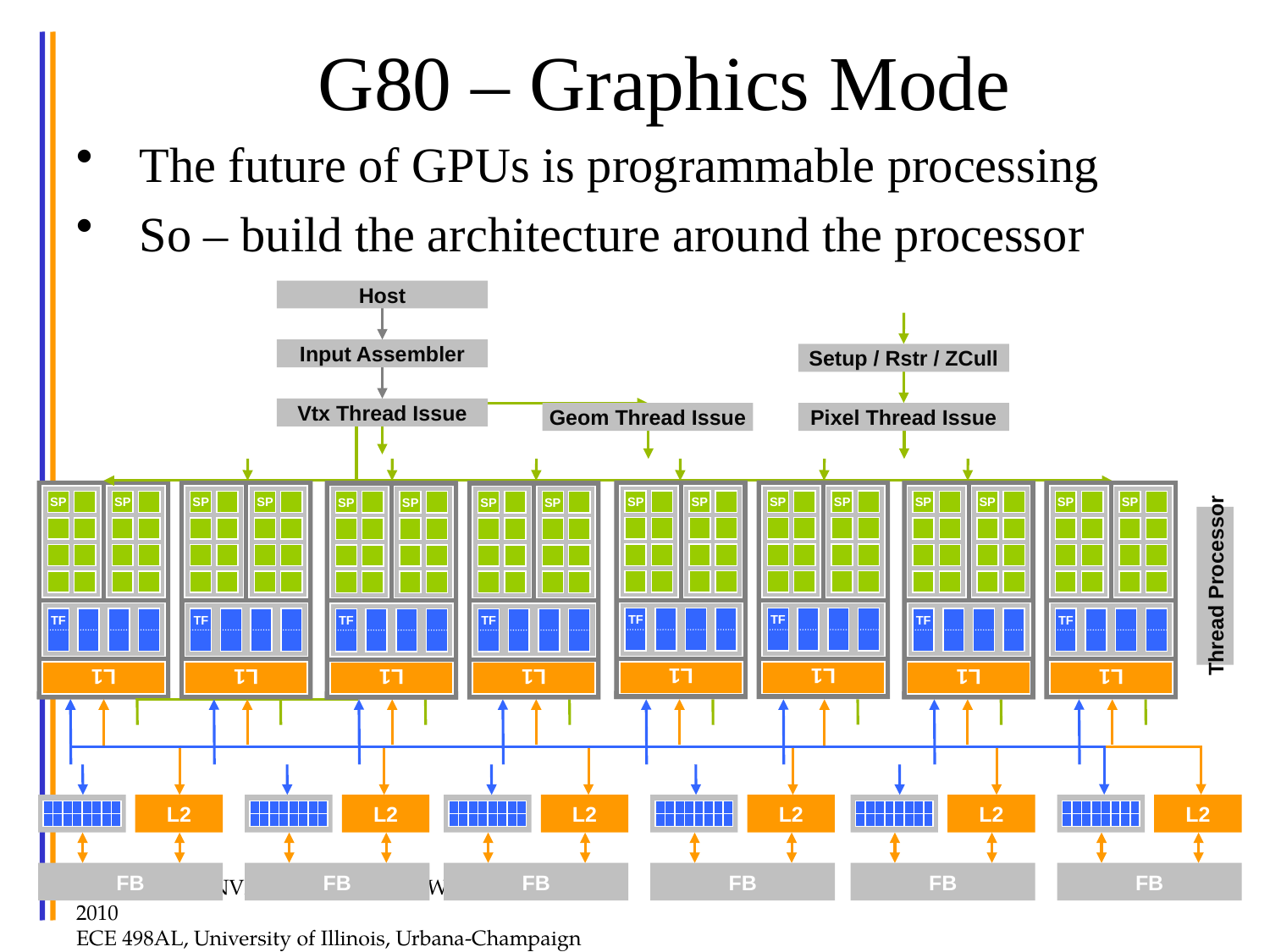

# G80 – Graphics Mode
The future of GPUs is programmable processing
So – build the architecture around the processor
Host
Input Assembler
Setup / Rstr / ZCull
Vtx Thread Issue
Geom Thread Issue
Pixel Thread Issue

SP

SP

TF

L1

SP

SP

TF

L1

SP

SP

TF

L1

SP

SP

TF

L1

SP

SP

TF

L1

SP

SP

TF

L1

SP

SP

TF

L1

SP

SP

TF

L1
Thread Processor

L2
FB

L2
FB

L2
FB

L2
FB

L2
FB

L2
FB
© David Kirk/NVIDIA and Wen-mei W. Hwu, 2007-2010
ECE 498AL, University of Illinois, Urbana-Champaign
29